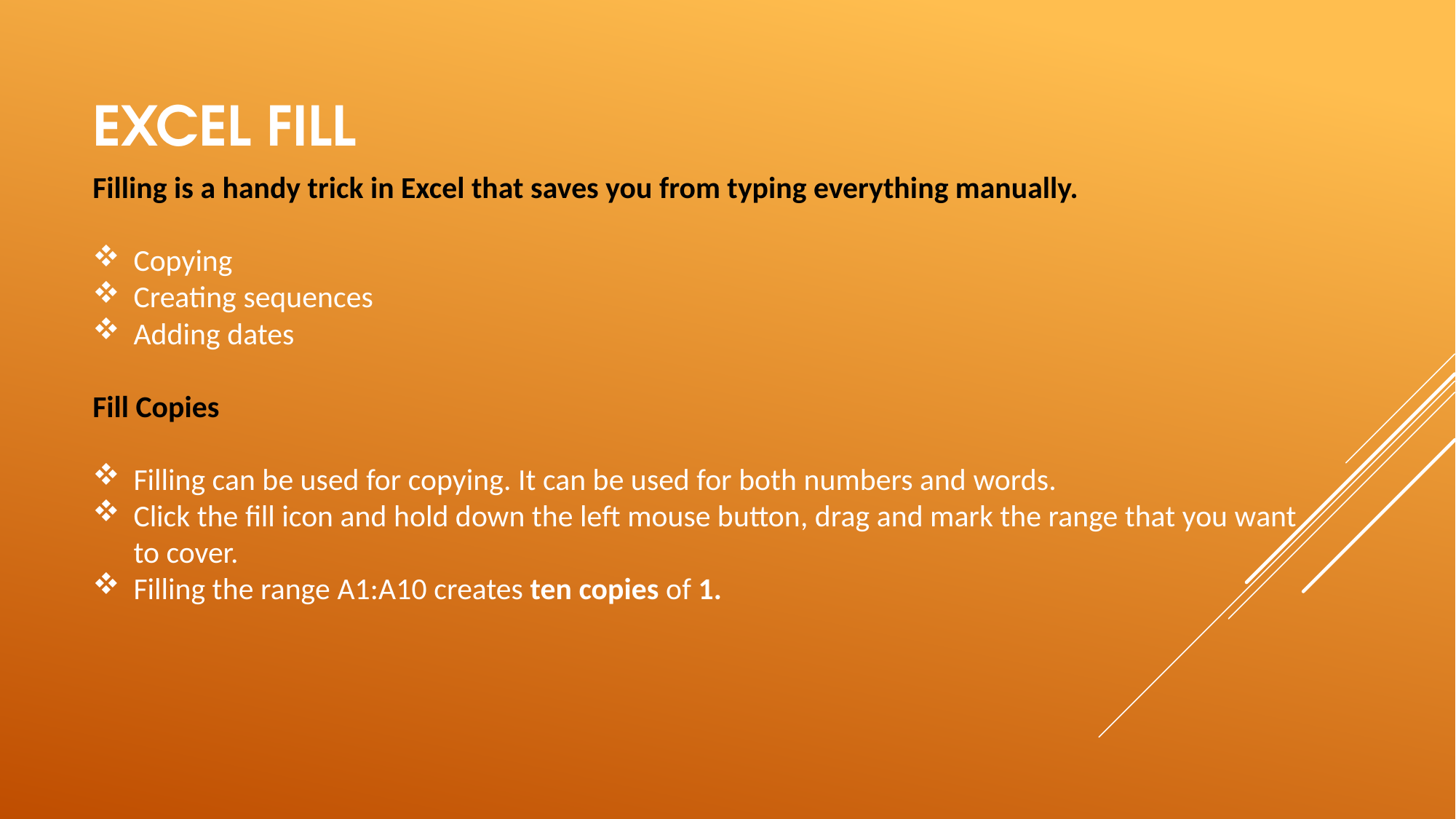

# Excel Fill
Filling is a handy trick in Excel that saves you from typing everything manually.

Copying
Creating sequences
Adding dates

Fill Copies

Filling can be used for copying. It can be used for both numbers and words.
Click the fill icon and hold down the left mouse button, drag and mark the range that you want to cover.
Filling the range A1:A10 creates ten copies of 1.